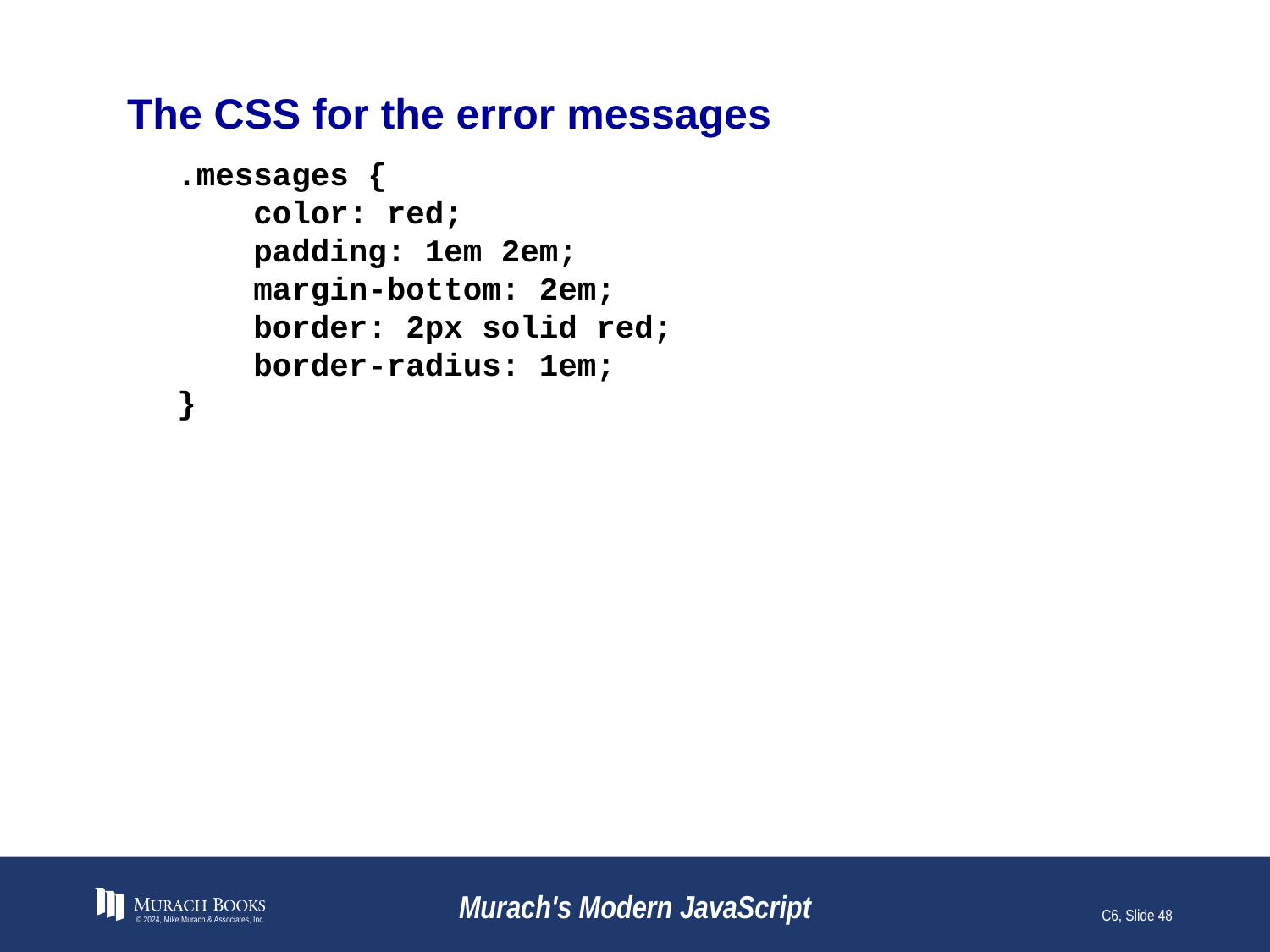

# The CSS for the error messages
.messages {
    color: red;
    padding: 1em 2em;
    margin-bottom: 2em;
    border: 2px solid red;
    border-radius: 1em;
}

© 2024, Mike Murach & Associates, Inc.
Murach's Modern JavaScript

C6, Slide 48